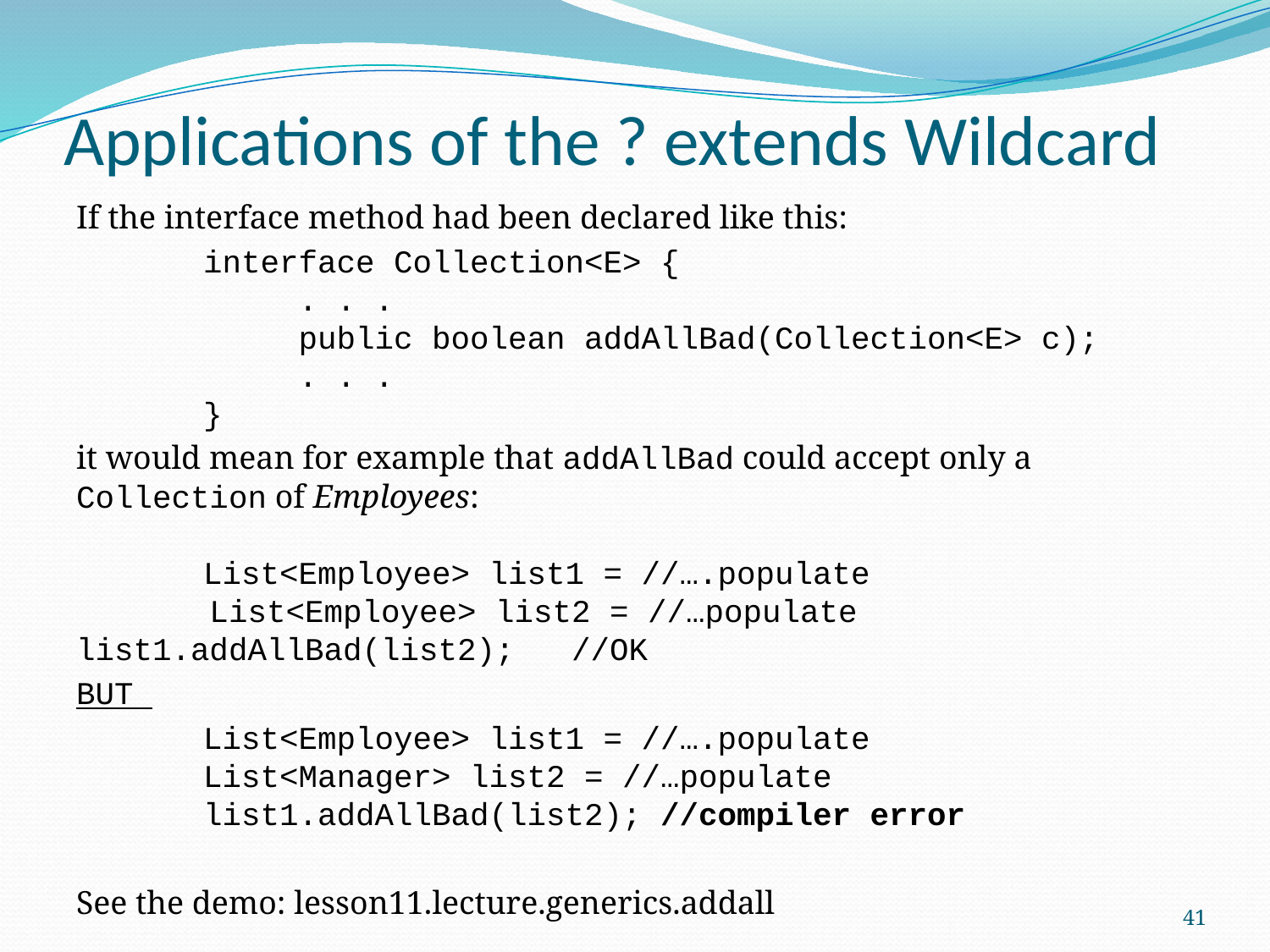

# Applications of the ? extends Wildcard
If the interface method had been declared like this:
interface Collection<E> {
     . . .
     public boolean addAllBad(Collection<E> c);
     . . .
}
it would mean for example that addAllBad could accept only a Collection of Employees:
 	List<Employee> list1 = //….populate
       List<Employee> list2 = //…populate    	list1.addAllBad(list2);   //OK
BUT
List<Employee> list1 = //….populate
List<Manager> list2 = //…populate
list1.addAllBad(list2); //compiler error

See the demo: lesson11.lecture.generics.addall
41